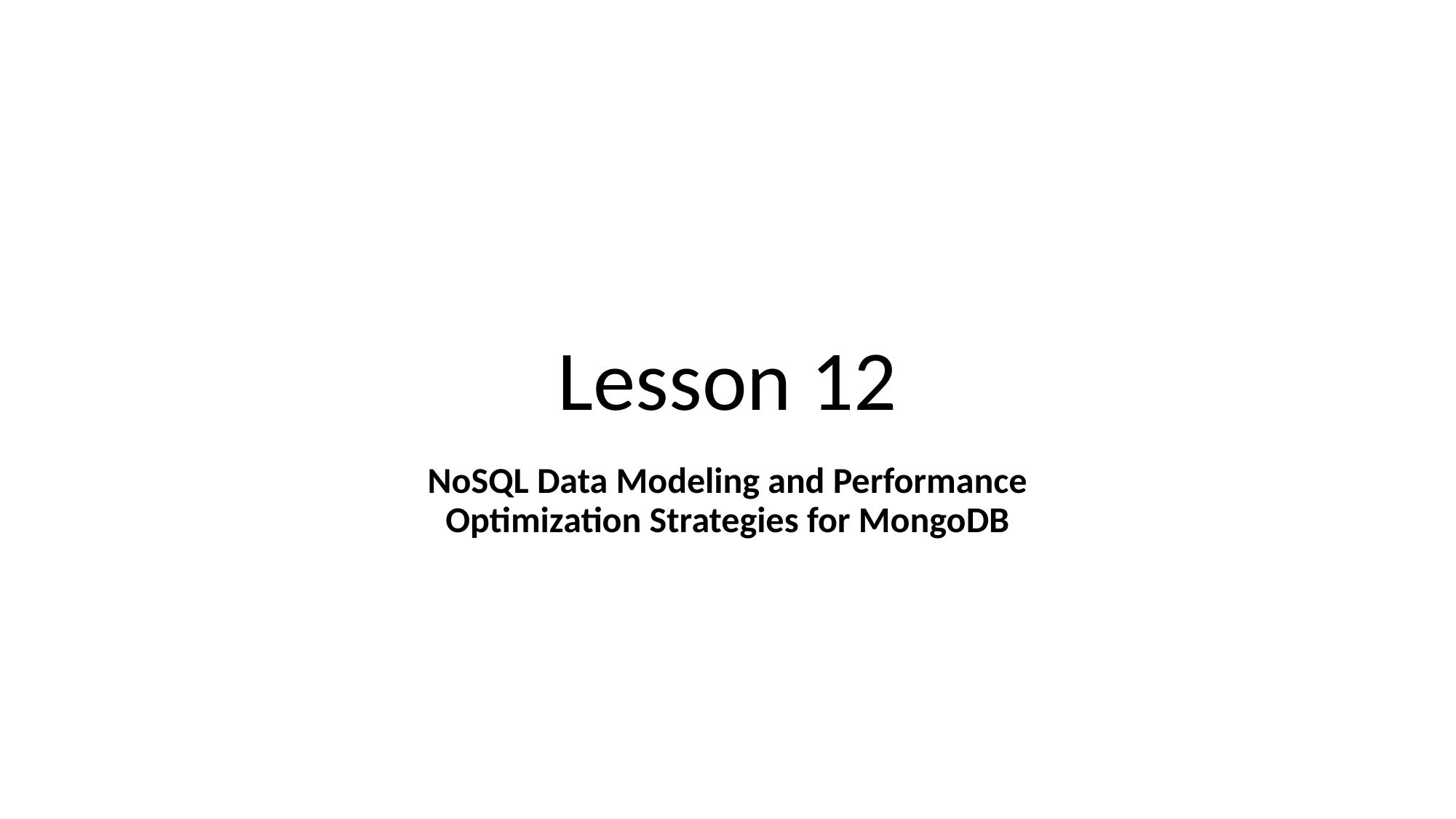

# Lesson 12
NoSQL Data Modeling and Performance Optimization Strategies for MongoDB